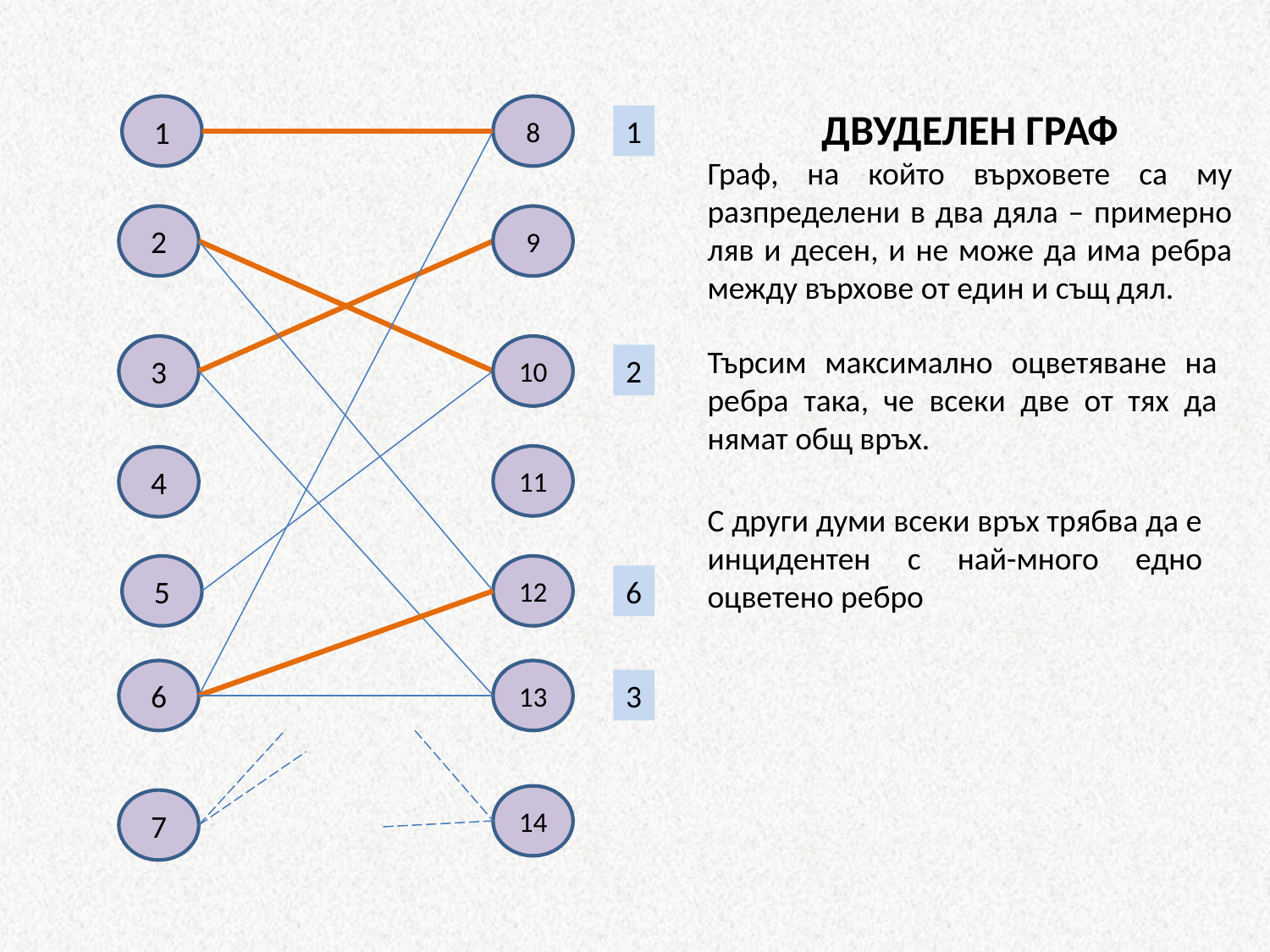

1
8
ДВУДЕЛЕН ГРАФ
Граф, на който върховете са му разпределени в два дяла – примерно ляв и десен, и не може да има ребра между върхове от един и същ дял.
1
2
9
3
10
Търсим максимално оцветяване на ребра така, че всеки две от тях да нямат общ връх.
2
11
4
С други думи всеки връх трябва да е инцидентен с най-много едно оцветено ребро
5
12
6
6
13
3
14
7